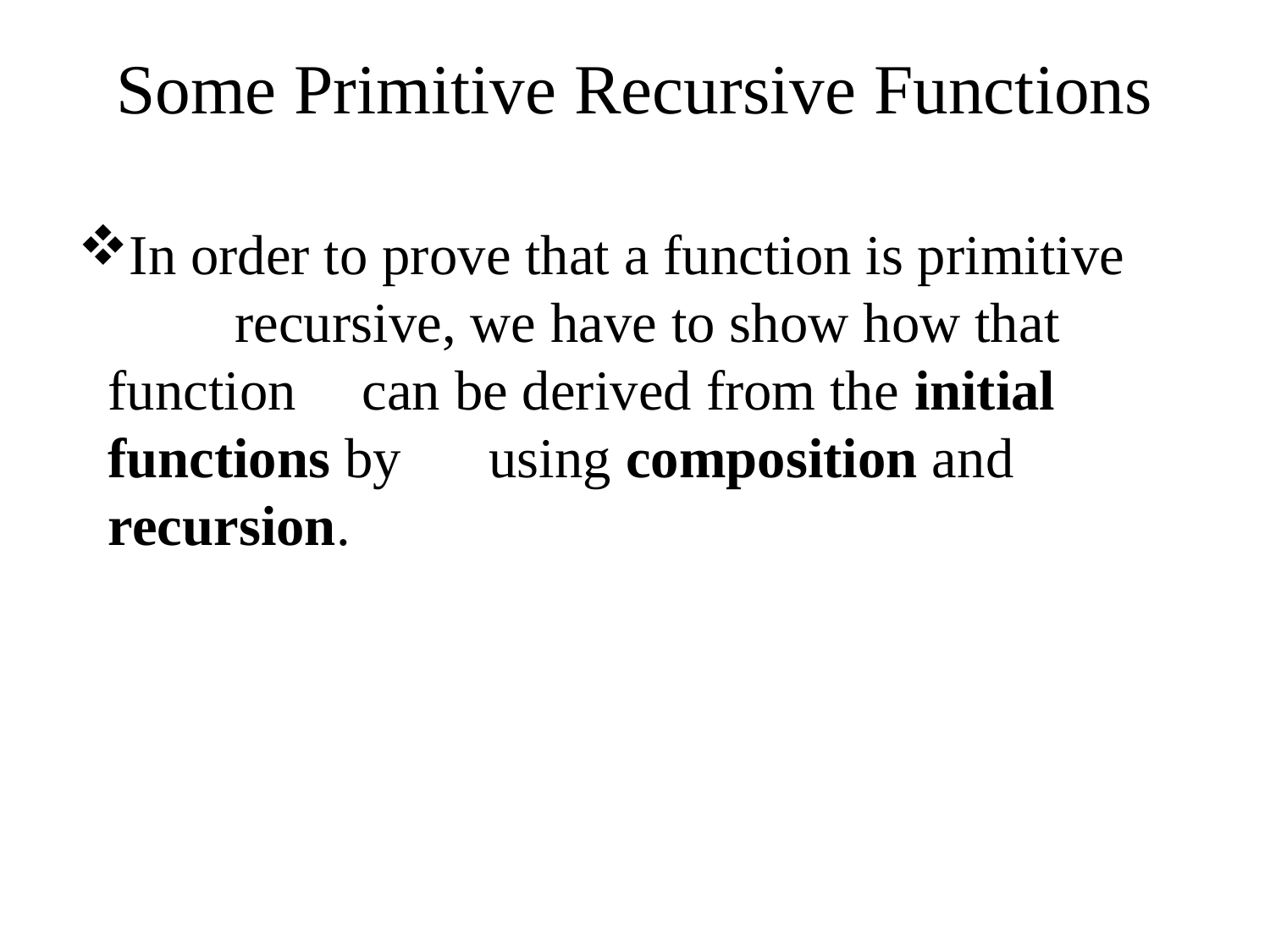

# Some Primitive Recursive Functions
In order to prove that a function is primitive 	recursive, we have to show how that function 	can be derived from the initial functions by 	using composition and recursion.